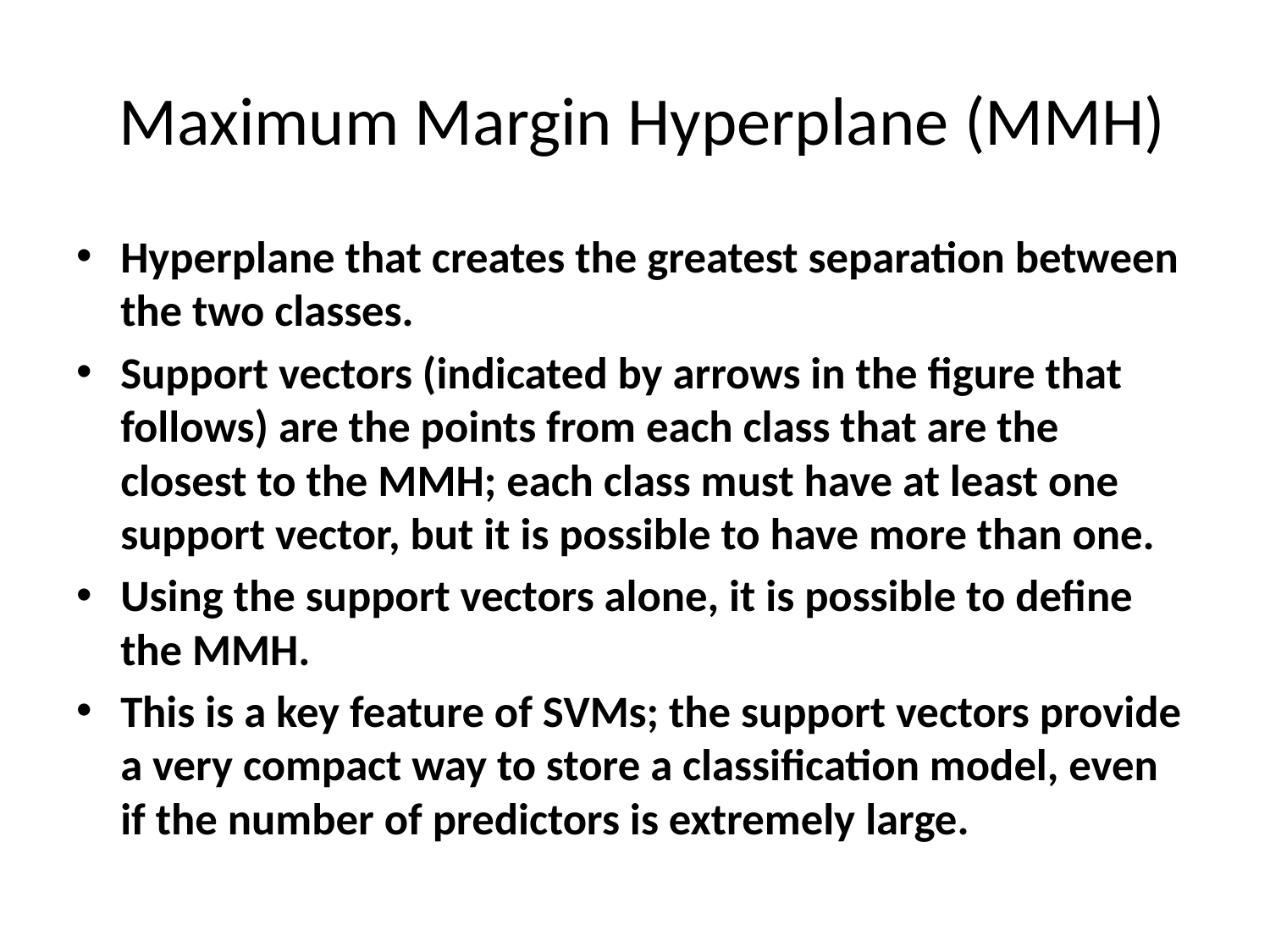

# Maximum Margin Hyperplane (MMH)
Hyperplane that creates the greatest separation between the two classes.
Support vectors (indicated by arrows in the figure that follows) are the points from each class that are the closest to the MMH; each class must have at least one support vector, but it is possible to have more than one.
Using the support vectors alone, it is possible to define the MMH.
This is a key feature of SVMs; the support vectors provide a very compact way to store a classification model, even if the number of predictors is extremely large.